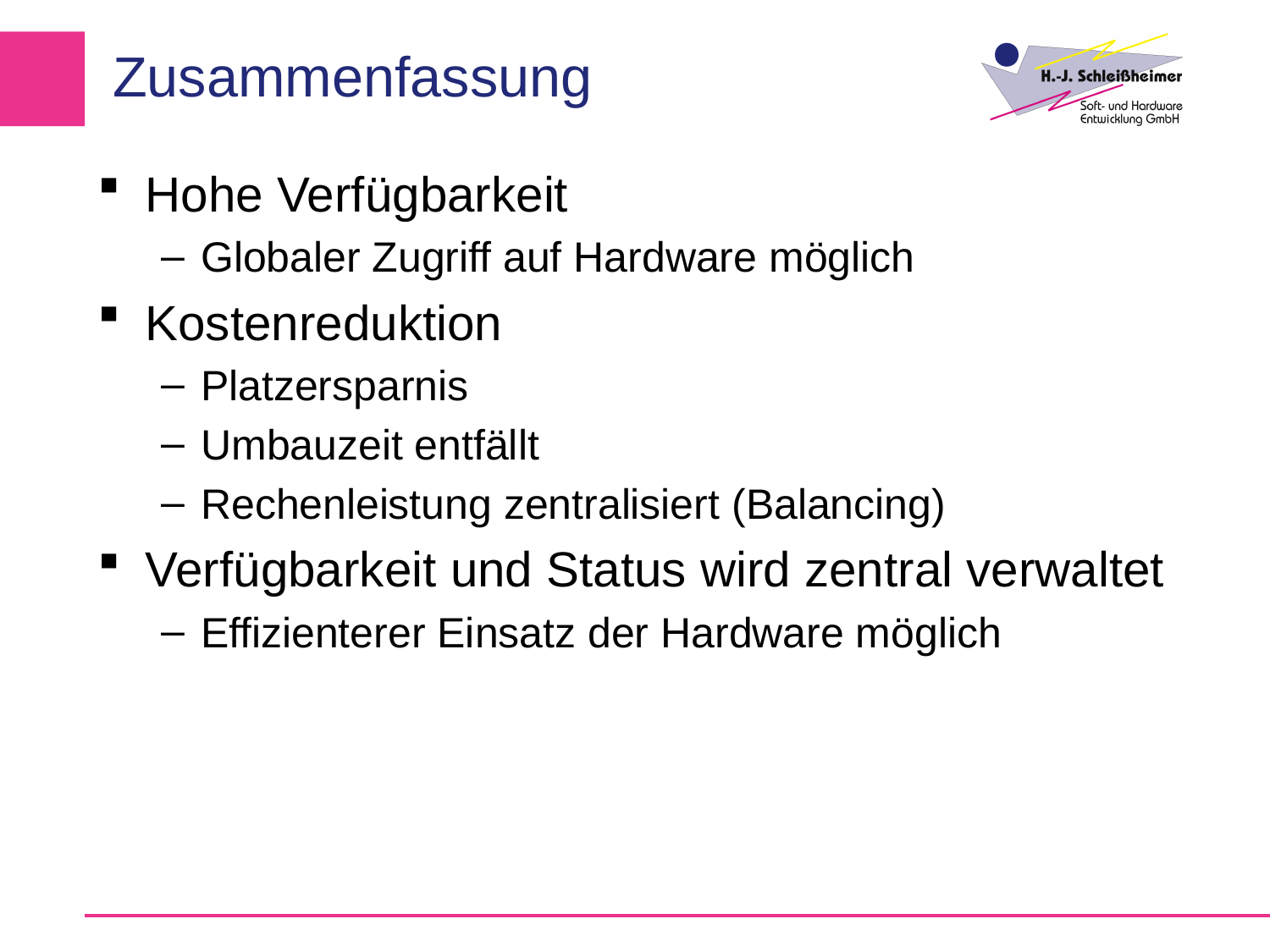

# Zusammenfassung
Hohe Verfügbarkeit
Globaler Zugriff auf Hardware möglich
Kostenreduktion
Platzersparnis
Umbauzeit entfällt
Rechenleistung zentralisiert (Balancing)
Verfügbarkeit und Status wird zentral verwaltet
Effizienterer Einsatz der Hardware möglich